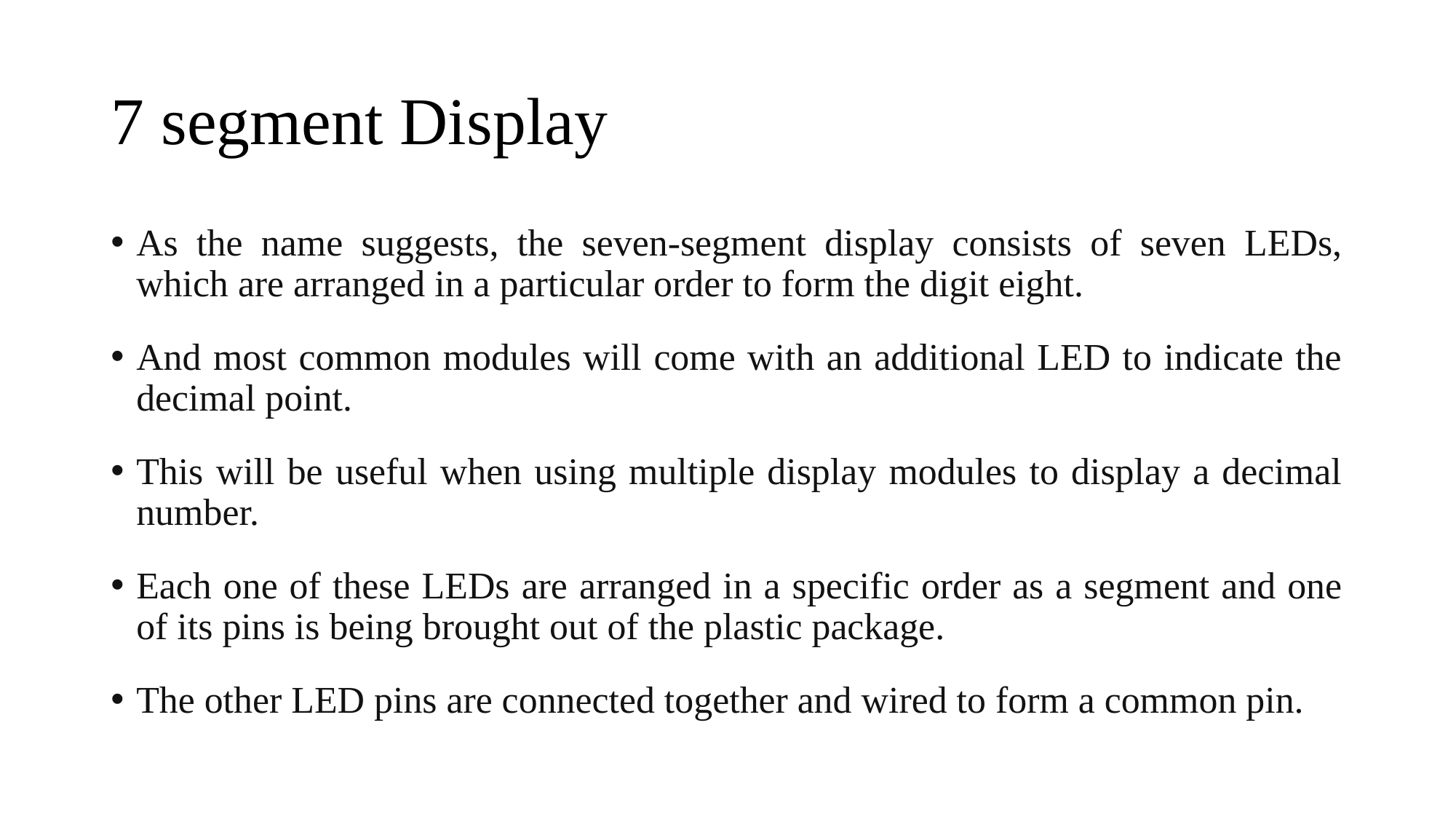

# 7 segment Display
As the name suggests, the seven-segment display consists of seven LEDs, which are arranged in a particular order to form the digit eight.
And most common modules will come with an additional LED to indicate the decimal point.
This will be useful when using multiple display modules to display a decimal number.
Each one of these LEDs are arranged in a specific order as a segment and one of its pins is being brought out of the plastic package.
The other LED pins are connected together and wired to form a common pin.